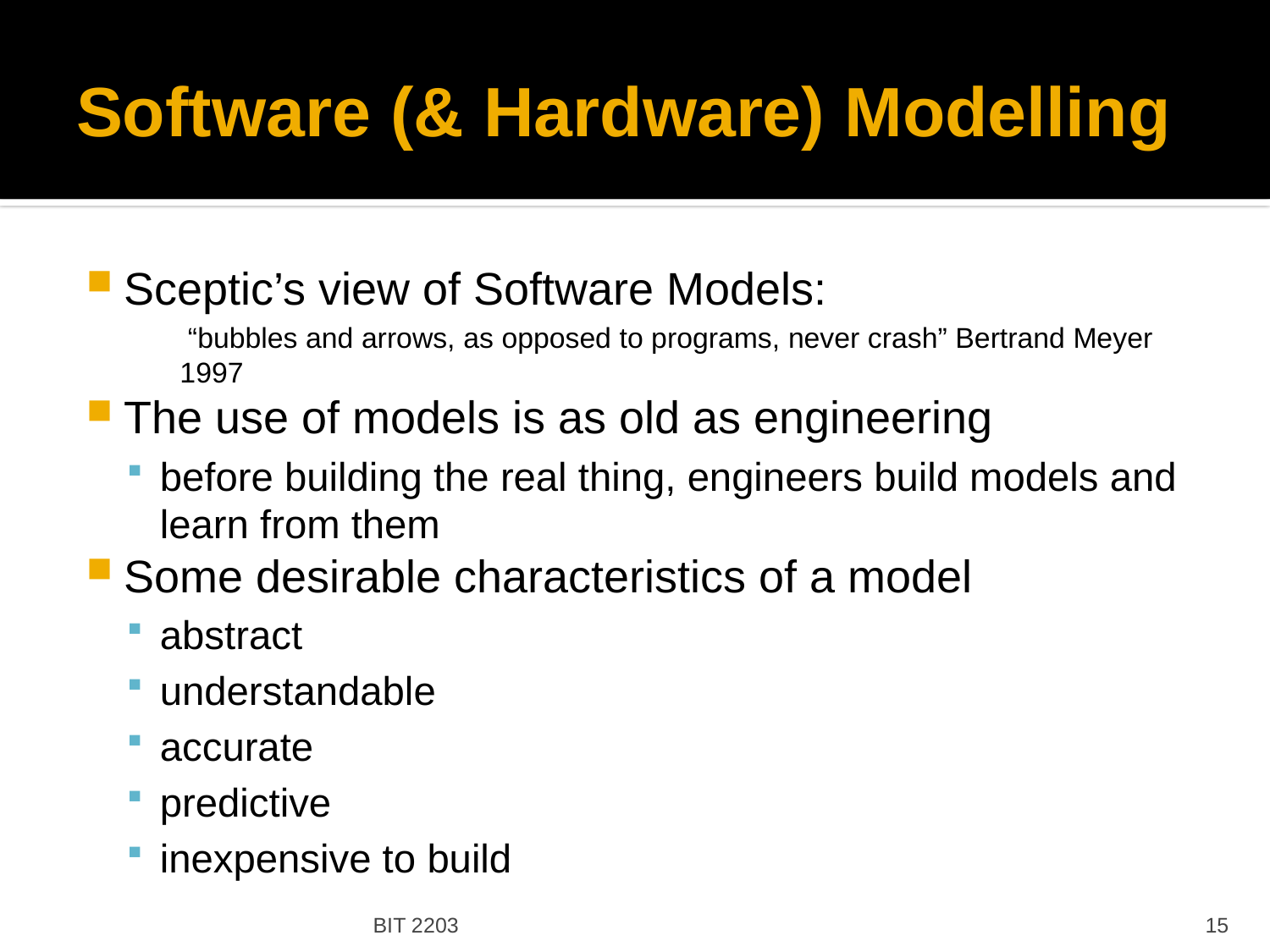

# Software (& Hardware) Modelling
Sceptic’s view of Software Models:
 “bubbles and arrows, as opposed to programs, never crash” Bertrand Meyer 1997
The use of models is as old as engineering
before building the real thing, engineers build models and learn from them
Some desirable characteristics of a model
abstract
understandable
accurate
predictive
inexpensive to build
BIT 2203
15